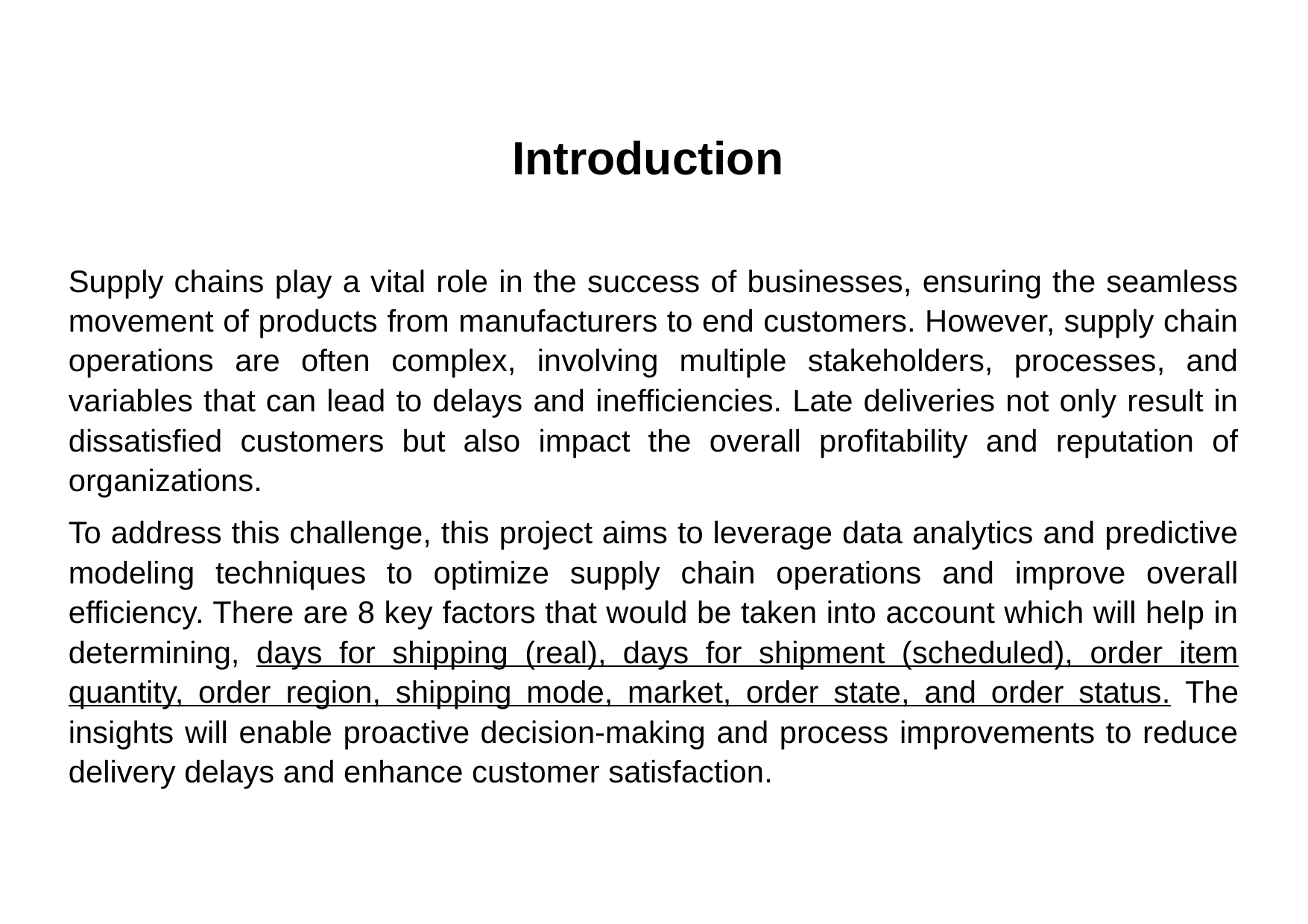

Introduction
Supply chains play a vital role in the success of businesses, ensuring the seamless movement of products from manufacturers to end customers. However, supply chain operations are often complex, involving multiple stakeholders, processes, and variables that can lead to delays and inefficiencies. Late deliveries not only result in dissatisfied customers but also impact the overall profitability and reputation of organizations.
To address this challenge, this project aims to leverage data analytics and predictive modeling techniques to optimize supply chain operations and improve overall efficiency. There are 8 key factors that would be taken into account which will help in determining, days for shipping (real), days for shipment (scheduled), order item quantity, order region, shipping mode, market, order state, and order status. The insights will enable proactive decision-making and process improvements to reduce delivery delays and enhance customer satisfaction.